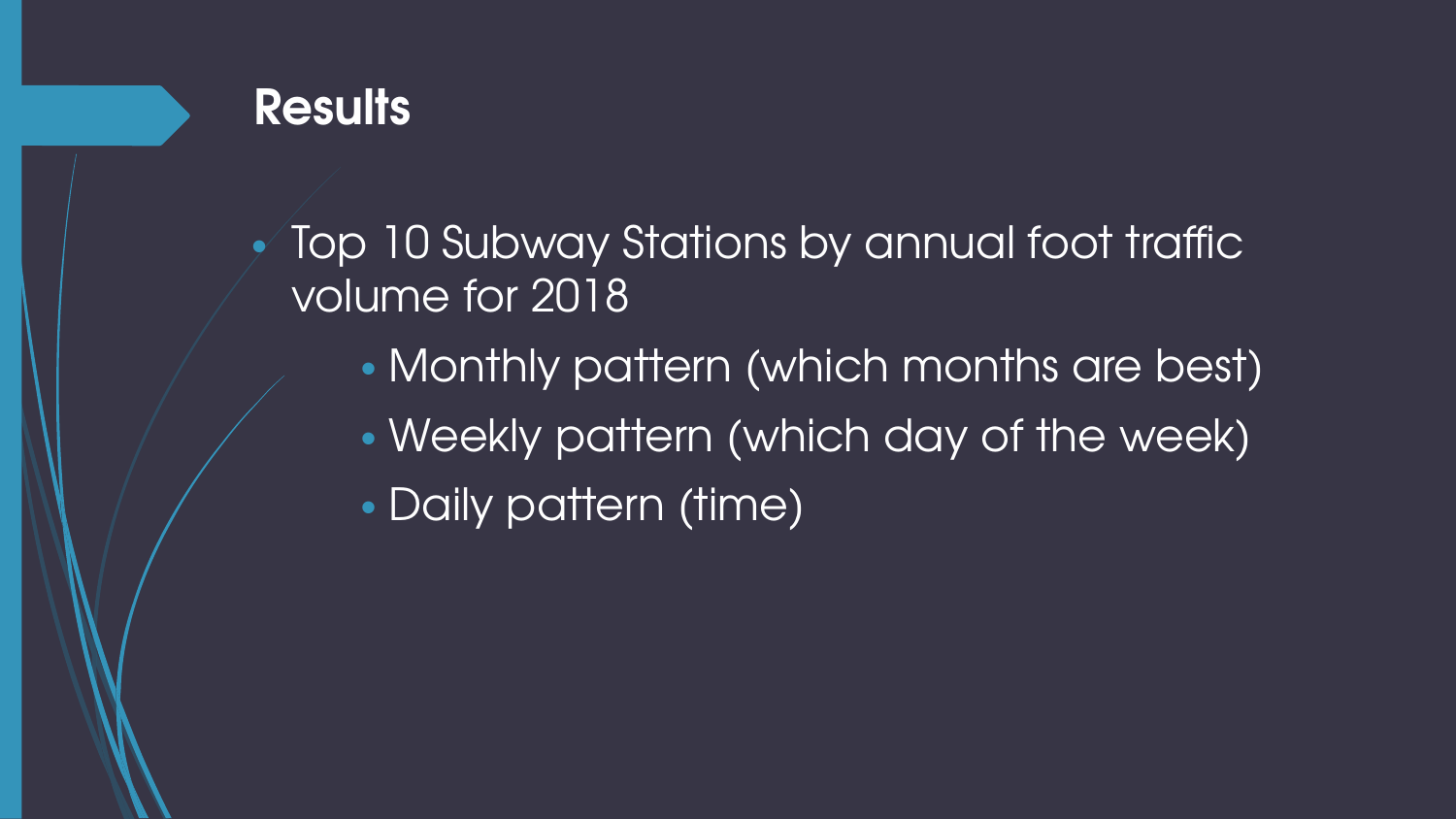

# Results
Top 10 Subway Stations by annual foot traffic volume for 2018
Monthly pattern (which months are best)
Weekly pattern (which day of the week)
Daily pattern (time)